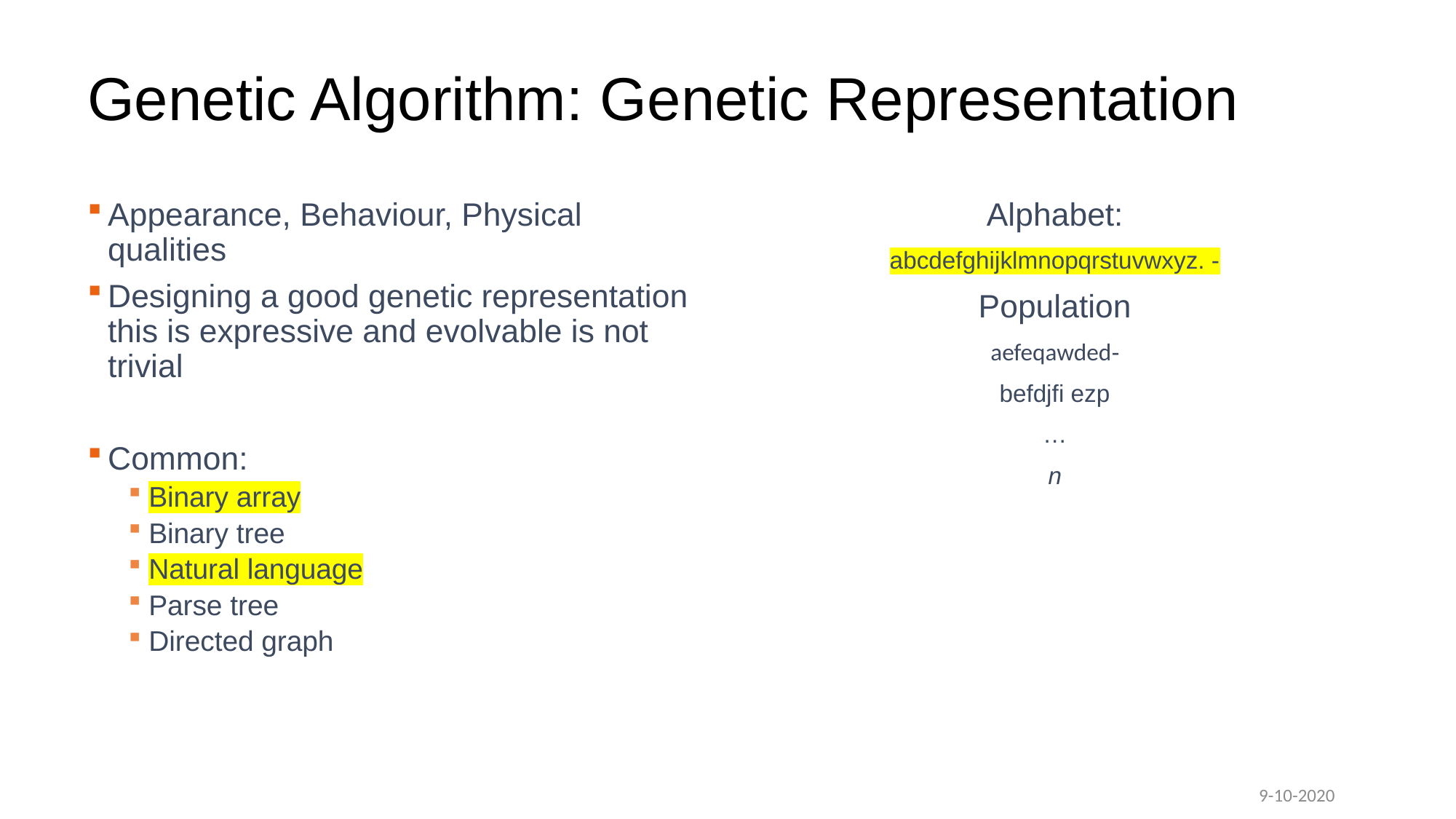

# Genetic Algorithm: Genetic Representation
Appearance, Behaviour, Physical qualities
Designing a good genetic representation this is expressive and evolvable is not trivial

Common:
Binary array
Binary tree
Natural language
Parse tree
Directed graph

Alphabet:
abcdefghijklmnopqrstuvwxyz. -
Population
aefeqawded-
befdjfi ezp
…
n
2

9-10-2020